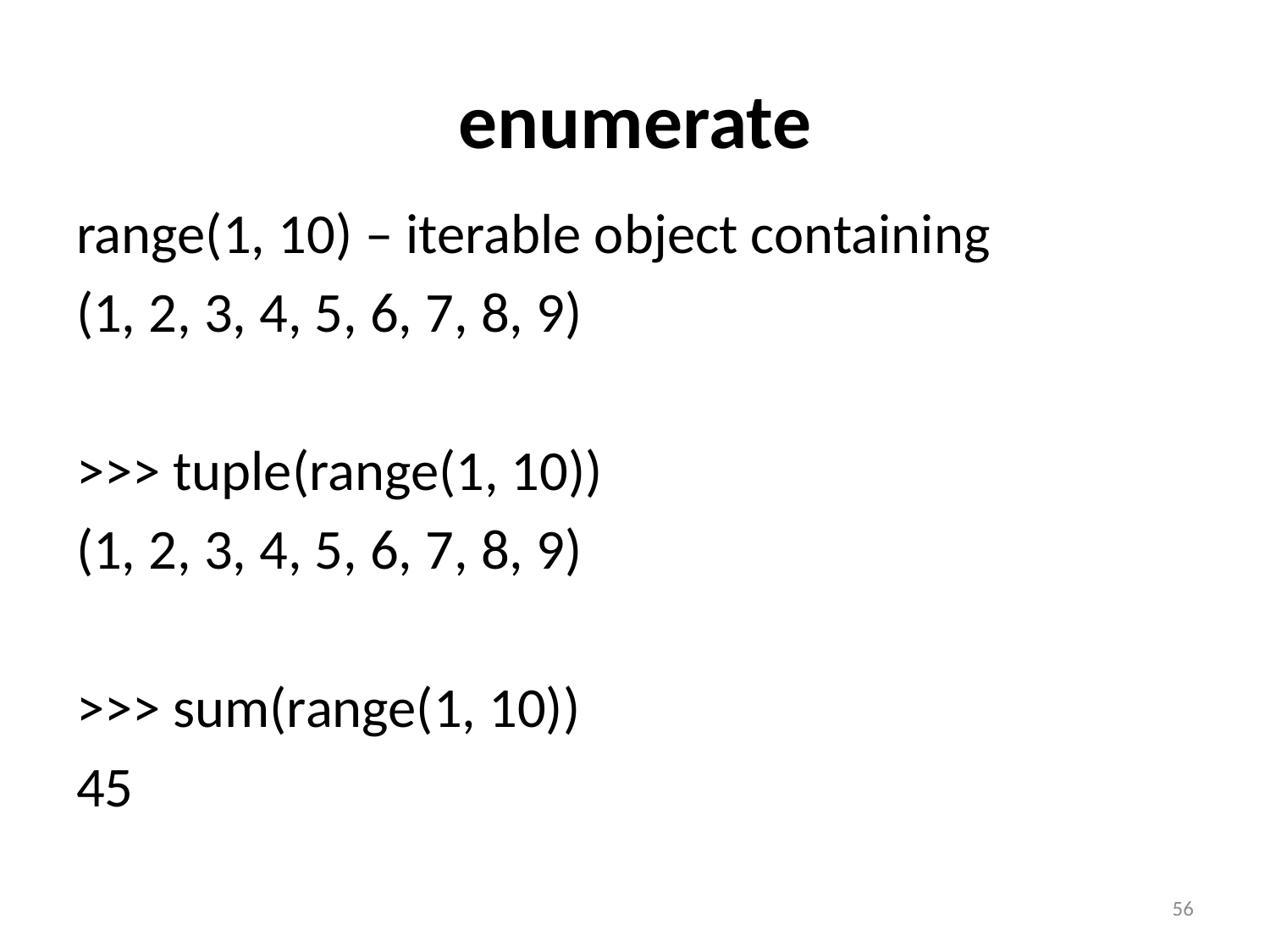

# enumerate
range(1, 10) – iterable object containing
(1, 2, 3, 4, 5, 6, 7, 8, 9)

>>> tuple(range(1, 10))
(1, 2, 3, 4, 5, 6, 7, 8, 9)

>>> sum(range(1, 10))
45
56